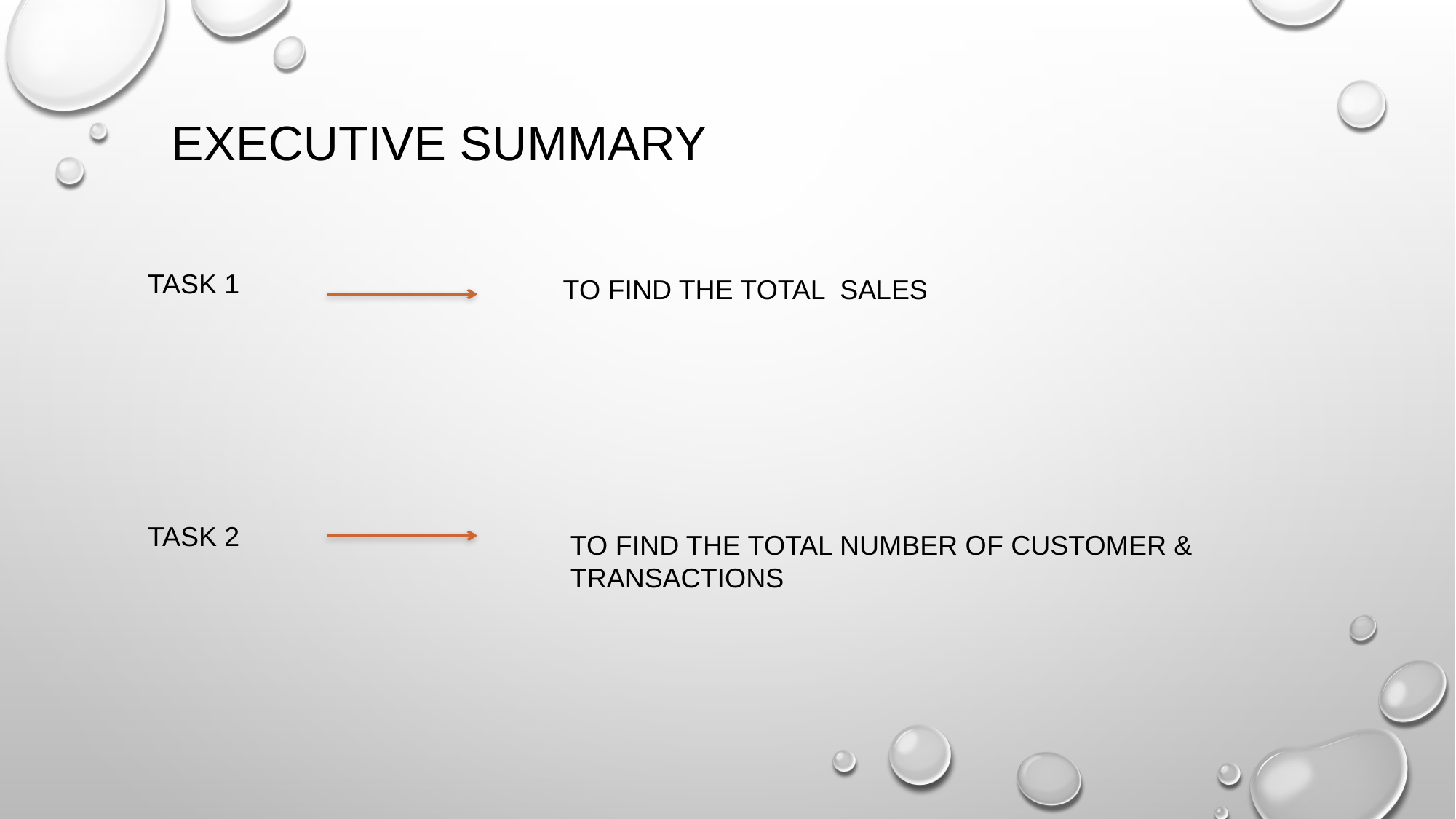

EXECUTIVE SUMMARY

 TO FIND THE TOTAL  SALES
TASK 1
TASK 2
TO FIND THE TOTAL NUMBER OF CUSTOMER & TRANSACTIONS